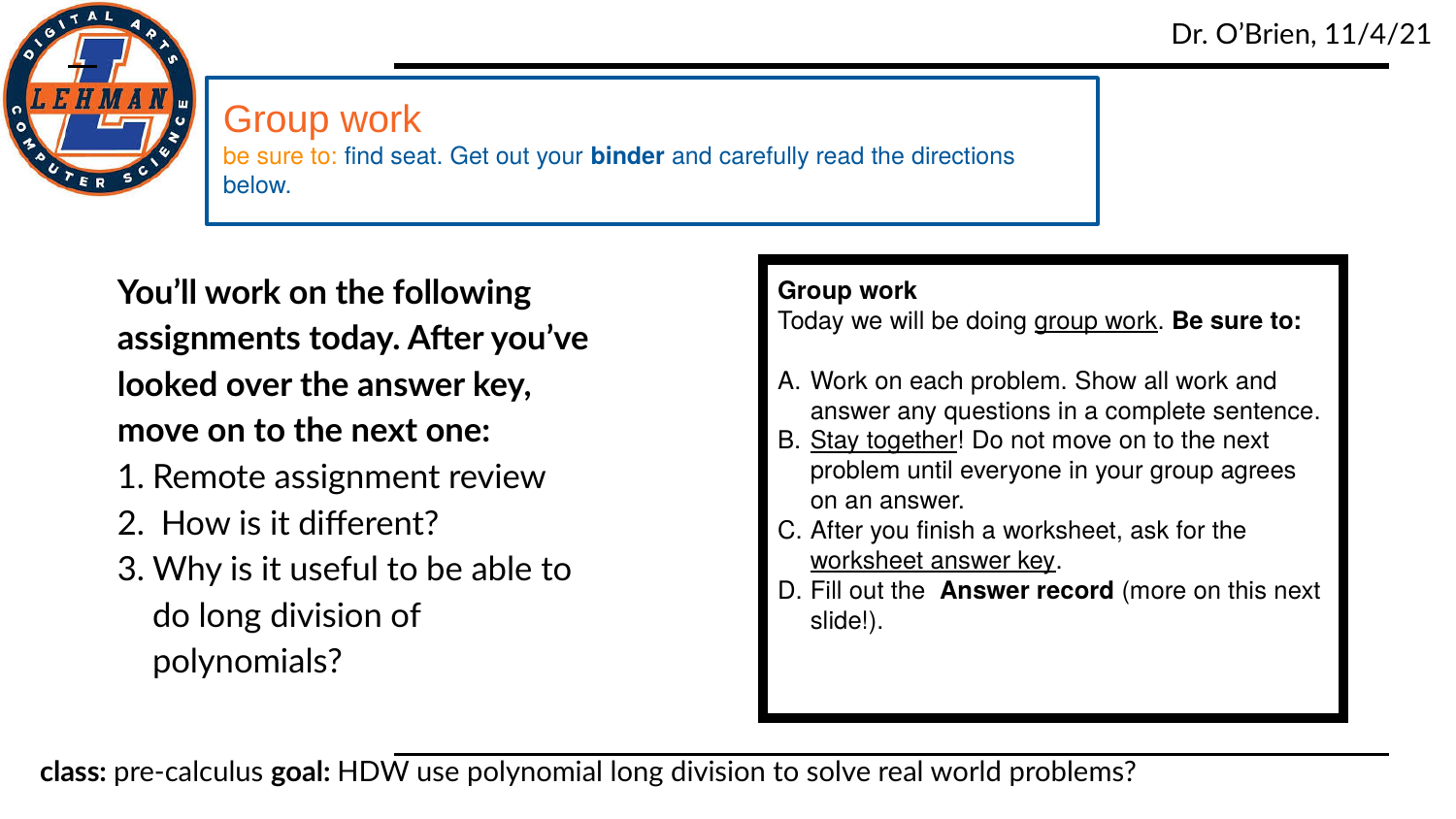

Group work
be sure to: find seat. Get out your binder and carefully read the directions below.
You’ll work on the following assignments today. After you’ve looked over the answer key, move on to the next one:
Remote assignment review
 How is it different?
Why is it useful to be able to do long division of polynomials?
Group work
Today we will be doing group work. Be sure to:

Work on each problem. Show all work and answer any questions in a complete sentence.
Stay together! Do not move on to the next problem until everyone in your group agrees on an answer.
After you finish a worksheet, ask for the worksheet answer key.
Fill out the  Answer record (more on this next slide!).